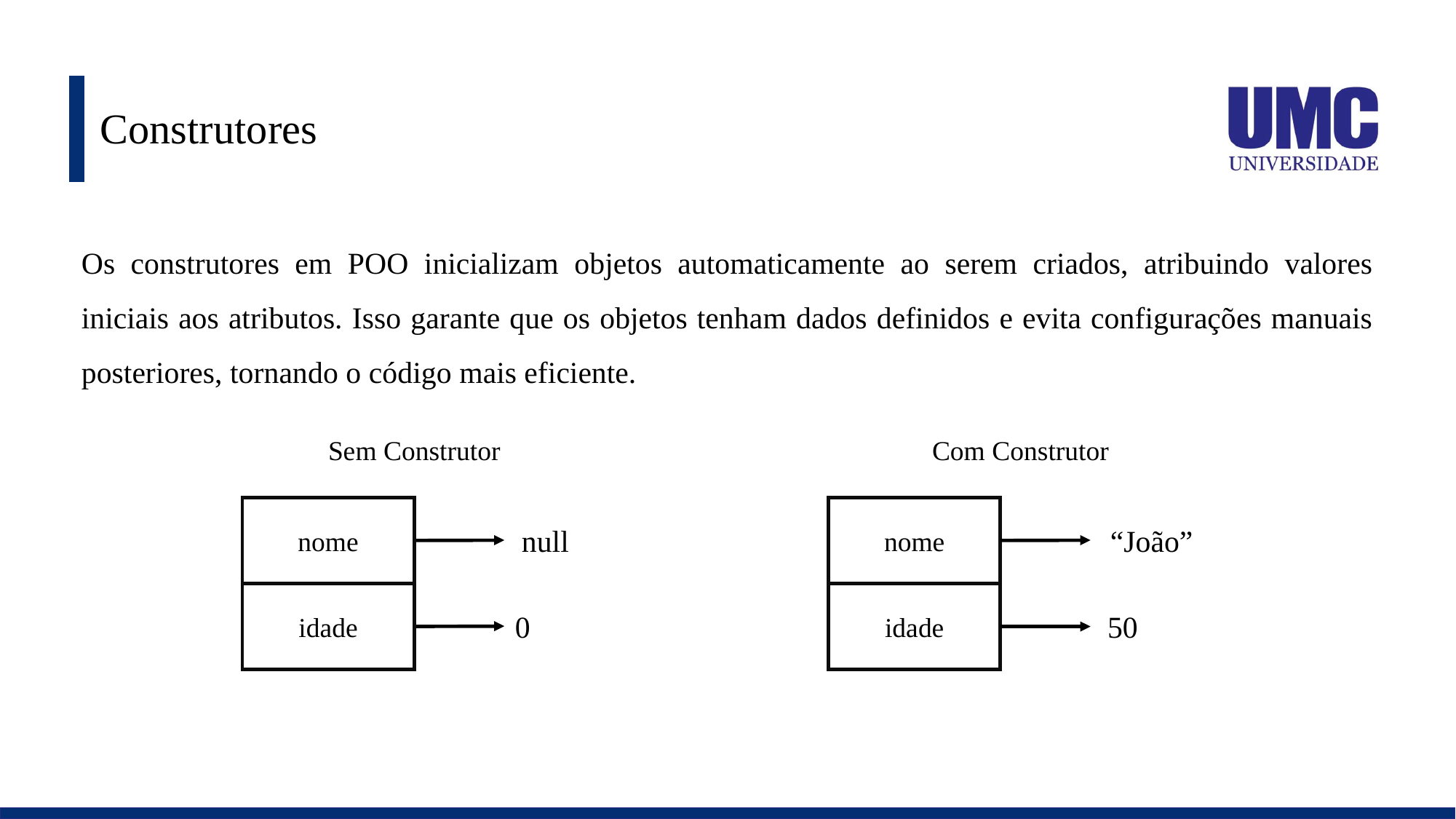

# Construtores
Os construtores em POO inicializam objetos automaticamente ao serem criados, atribuindo valores iniciais aos atributos. Isso garante que os objetos tenham dados definidos e evita configurações manuais posteriores, tornando o código mais eficiente.
Sem Construtor
nome
nome
null
idade
idade
0
Com Construtor
nome
“João”
idade
50